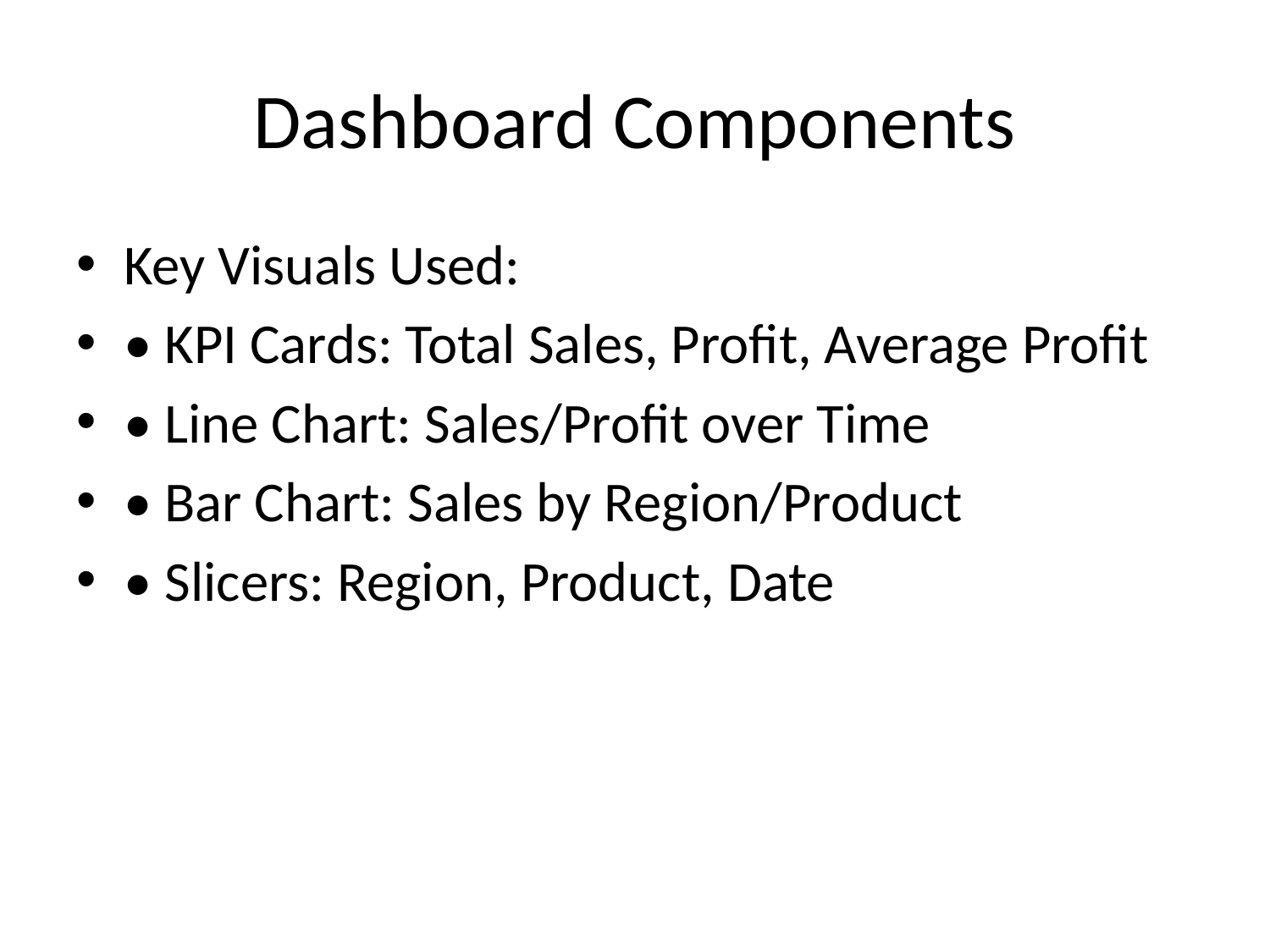

# Dashboard Components
Key Visuals Used:
• KPI Cards: Total Sales, Profit, Average Profit
• Line Chart: Sales/Profit over Time
• Bar Chart: Sales by Region/Product
• Slicers: Region, Product, Date